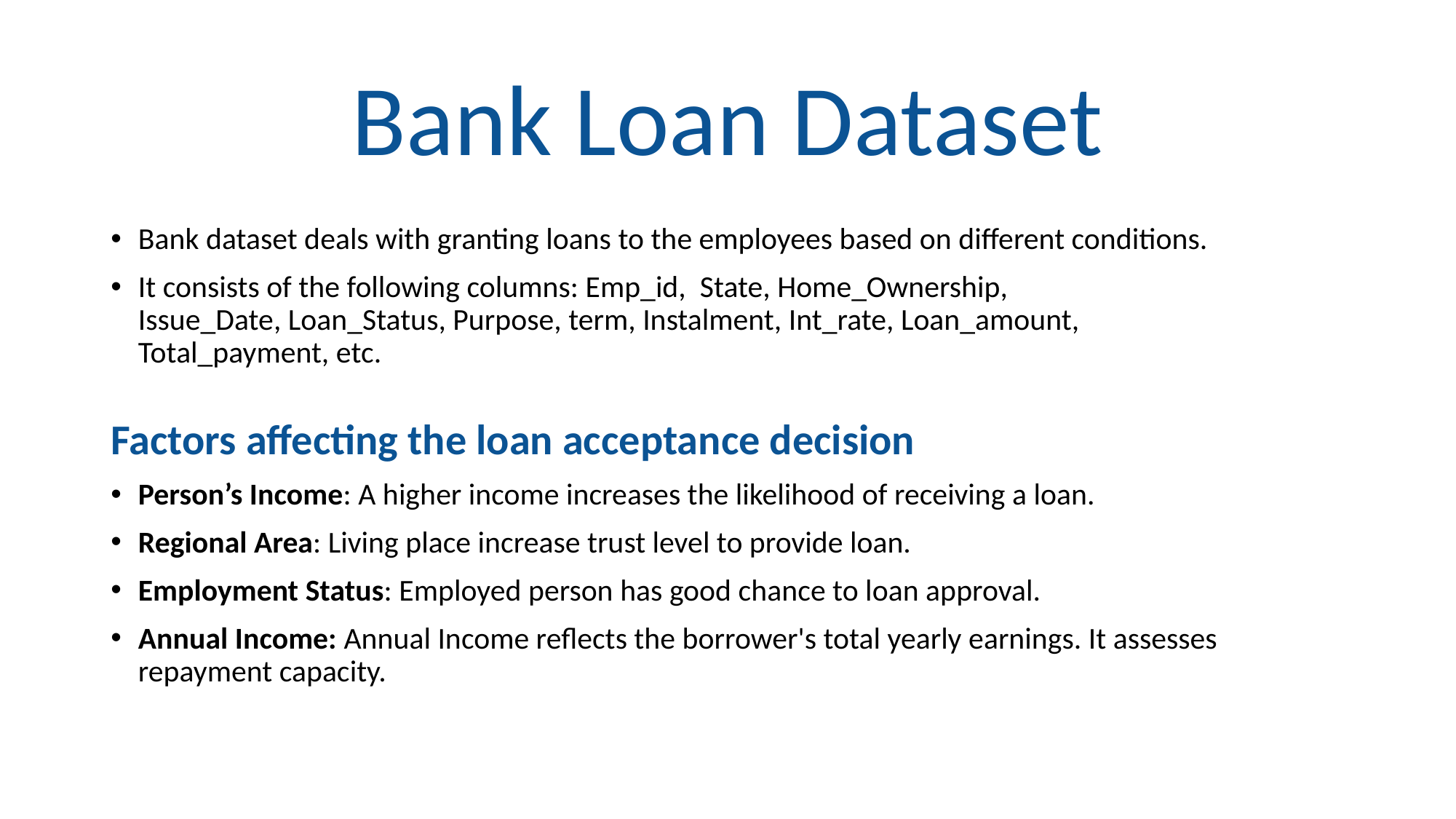

# Bank Loan Dataset
Bank dataset deals with granting loans to the employees based on different conditions.
It consists of the following columns: Emp_id,  State, Home_Ownership,
Issue_Date, Loan_Status, Purpose, term, Instalment, Int_rate, Loan_amount,
Total_payment, etc.
Factors affecting the loan acceptance decision
Person’s Income: A higher income increases the likelihood of receiving a loan.
Regional Area: Living place increase trust level to provide loan.
Employment Status: Employed person has good chance to loan approval.
Annual Income: Annual Income reflects the borrower's total yearly earnings. It assesses repayment capacity.